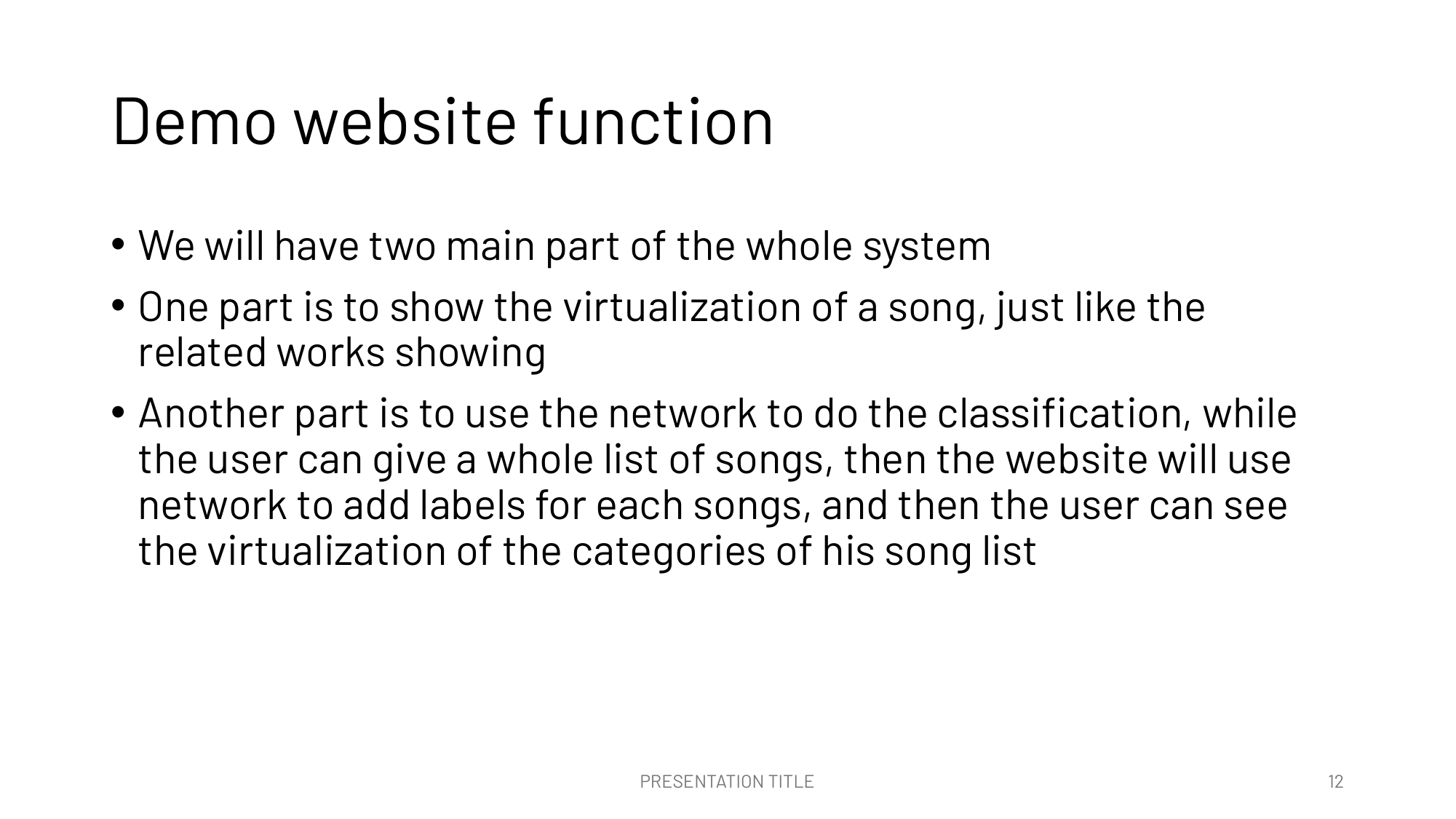

# Demo website function
We will have two main part of the whole system
One part is to show the virtualization of a song, just like the related works showing
Another part is to use the network to do the classification, while the user can give a whole list of songs, then the website will use network to add labels for each songs, and then the user can see the virtualization of the categories of his song list
PRESENTATION TITLE
12